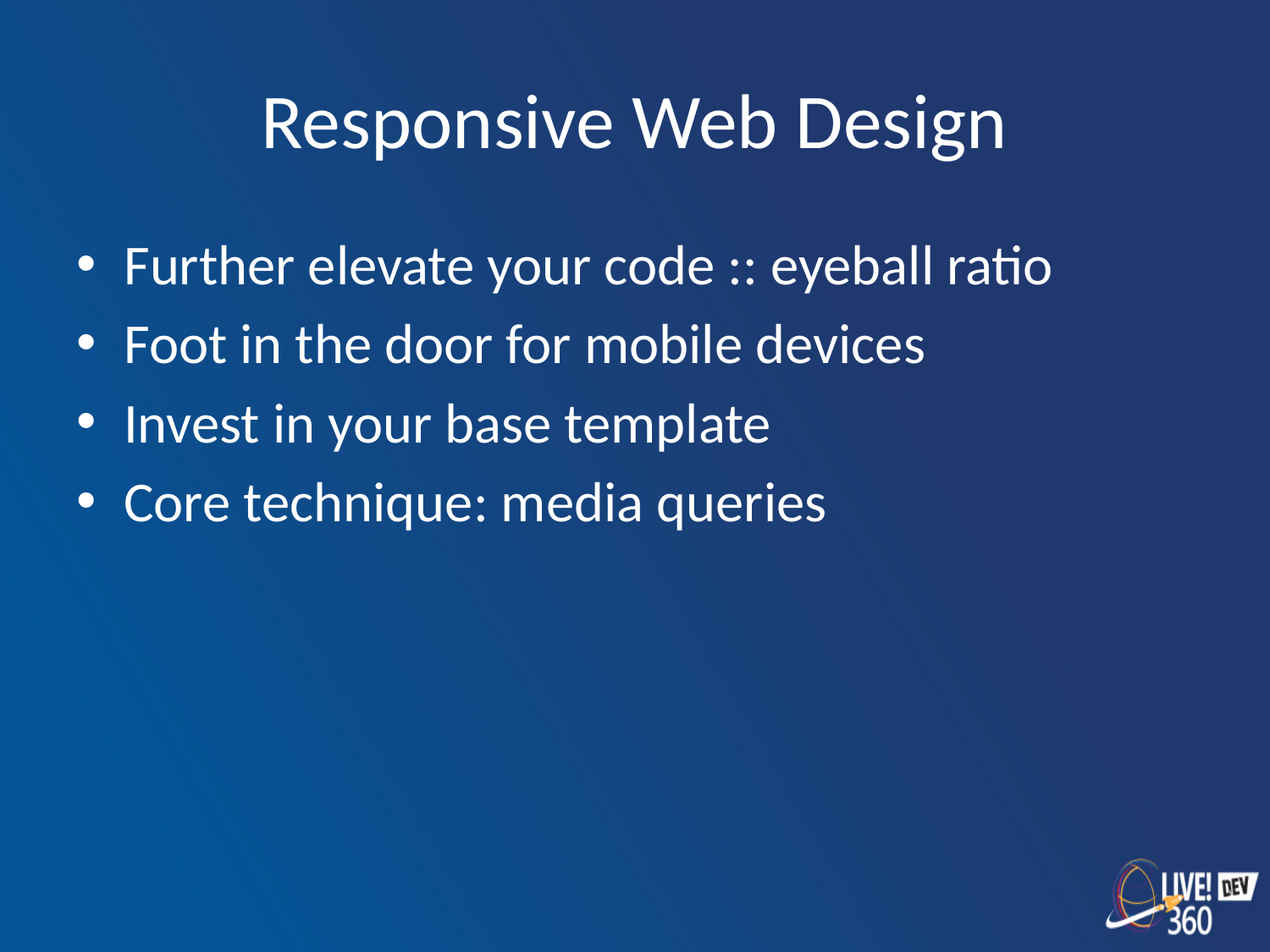

# Responsive Web Design
Further elevate your code :: eyeball ratio
Foot in the door for mobile devices
Invest in your base template
Core technique: media queries